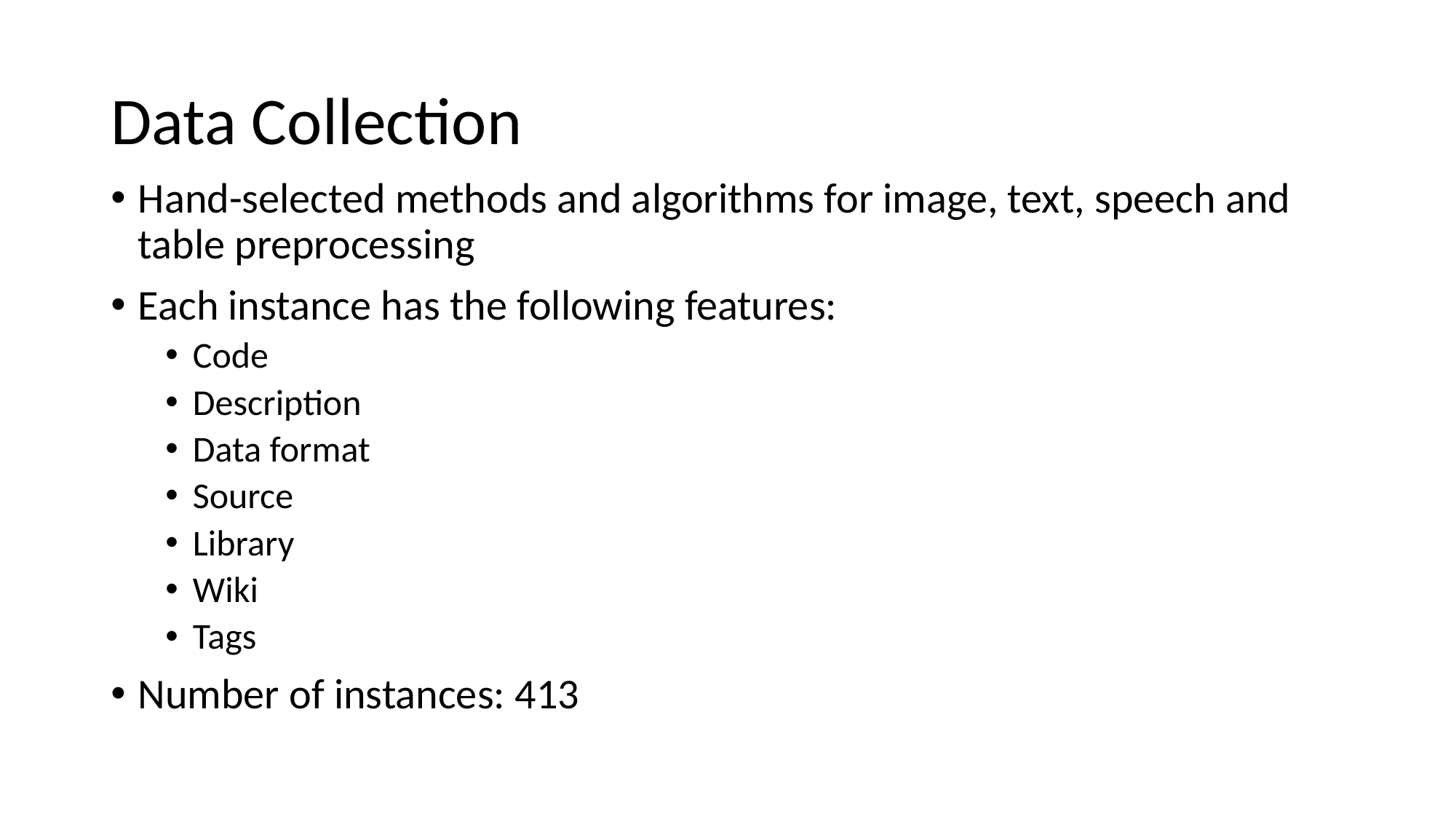

# Data Collection
Hand-selected methods and algorithms for image, text, speech and table preprocessing
Each instance has the following features:
Code
Description
Data format
Source
Library
Wiki
Tags
Number of instances: 413